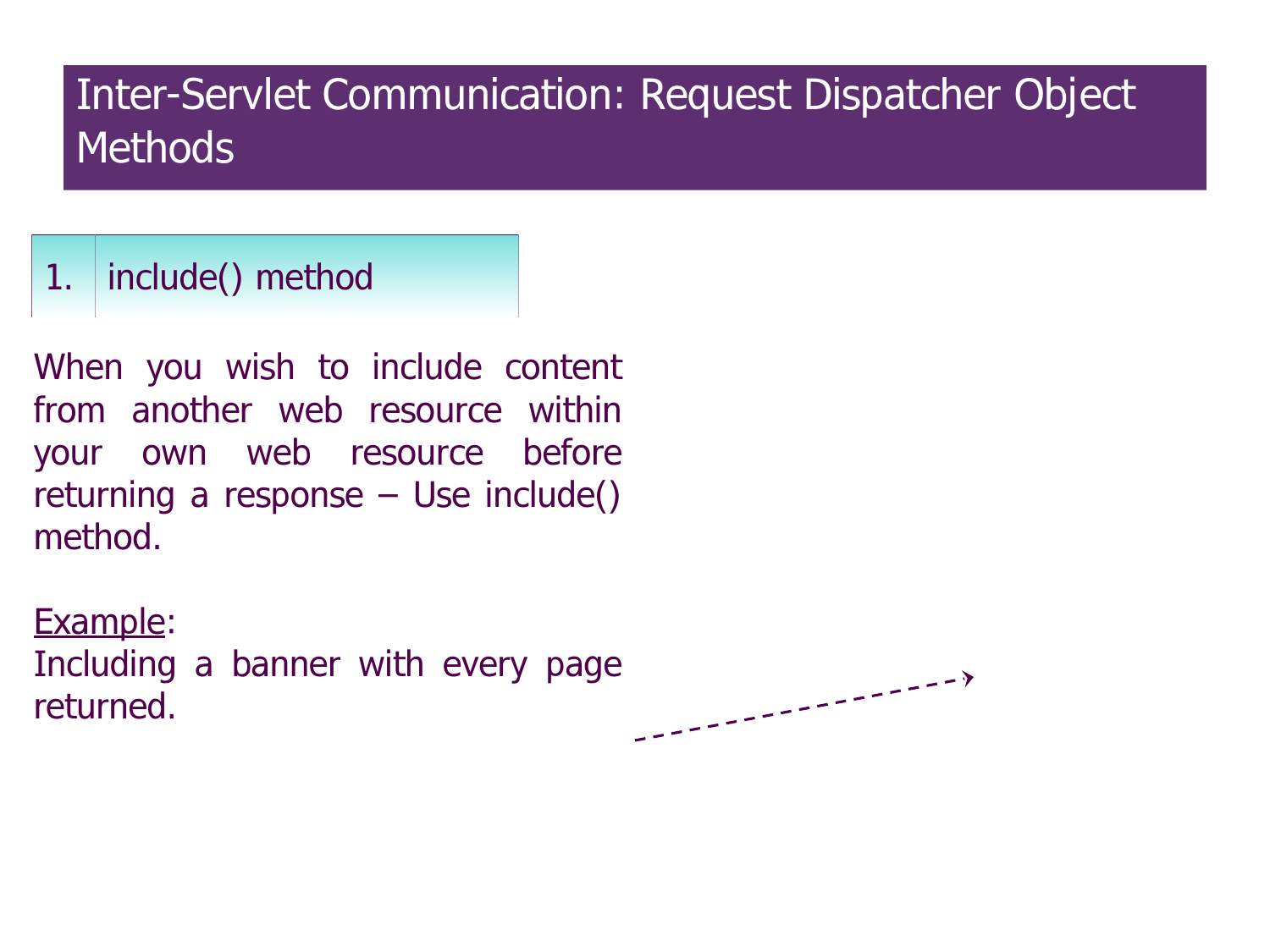

# Inter-Servlet Communication: Request Dispatcher Object Methods
1.
include() method

When you wish to include content from another web resource within your own web resource before returning a response – Use include() method.

Example:
Including a banner with every page returned.

85